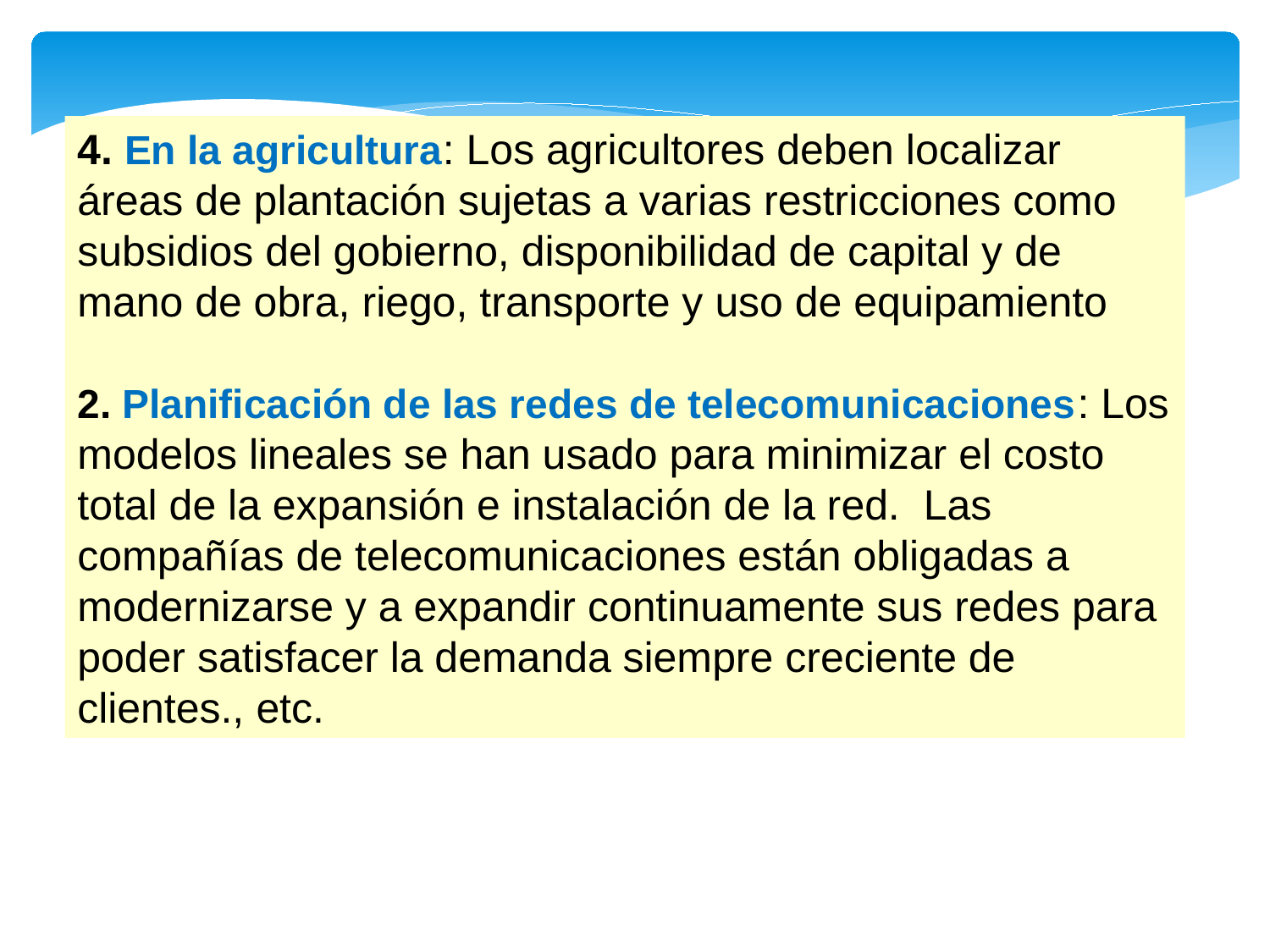

4. En la agricultura: Los agricultores deben localizar áreas de plantación sujetas a varias restricciones como subsidios del gobierno, disponibilidad de capital y de mano de obra, riego, transporte y uso de equipamiento

2. Planificación de las redes de telecomunicaciones: Los modelos lineales se han usado para minimizar el costo total de la expansión e instalación de la red.  Las compañías de telecomunicaciones están obligadas a modernizarse y a expandir continuamente sus redes para poder satisfacer la demanda siempre creciente de clientes., etc.